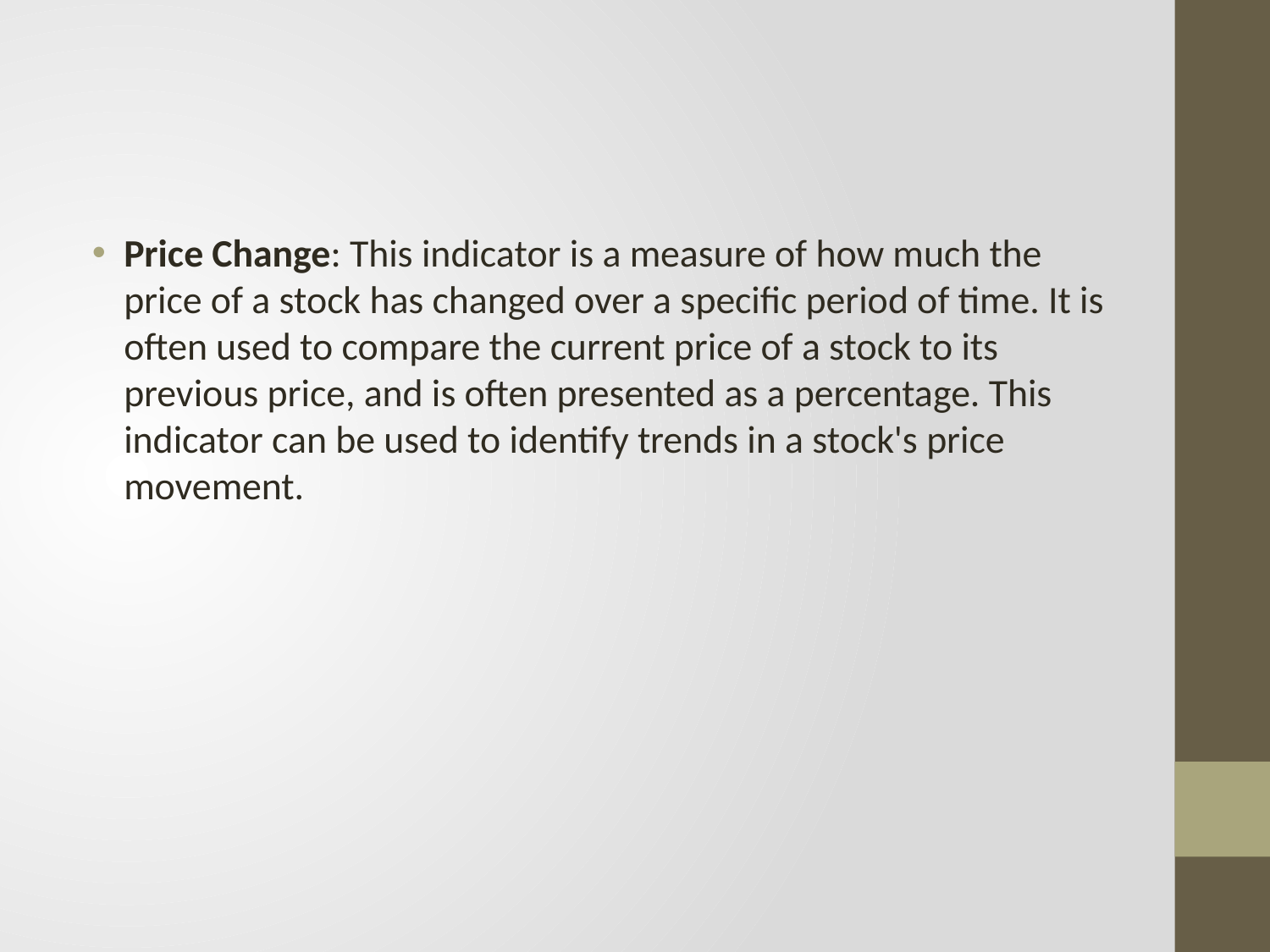

#
Price Change: This indicator is a measure of how much the price of a stock has changed over a specific period of time. It is often used to compare the current price of a stock to its previous price, and is often presented as a percentage. This indicator can be used to identify trends in a stock's price movement.